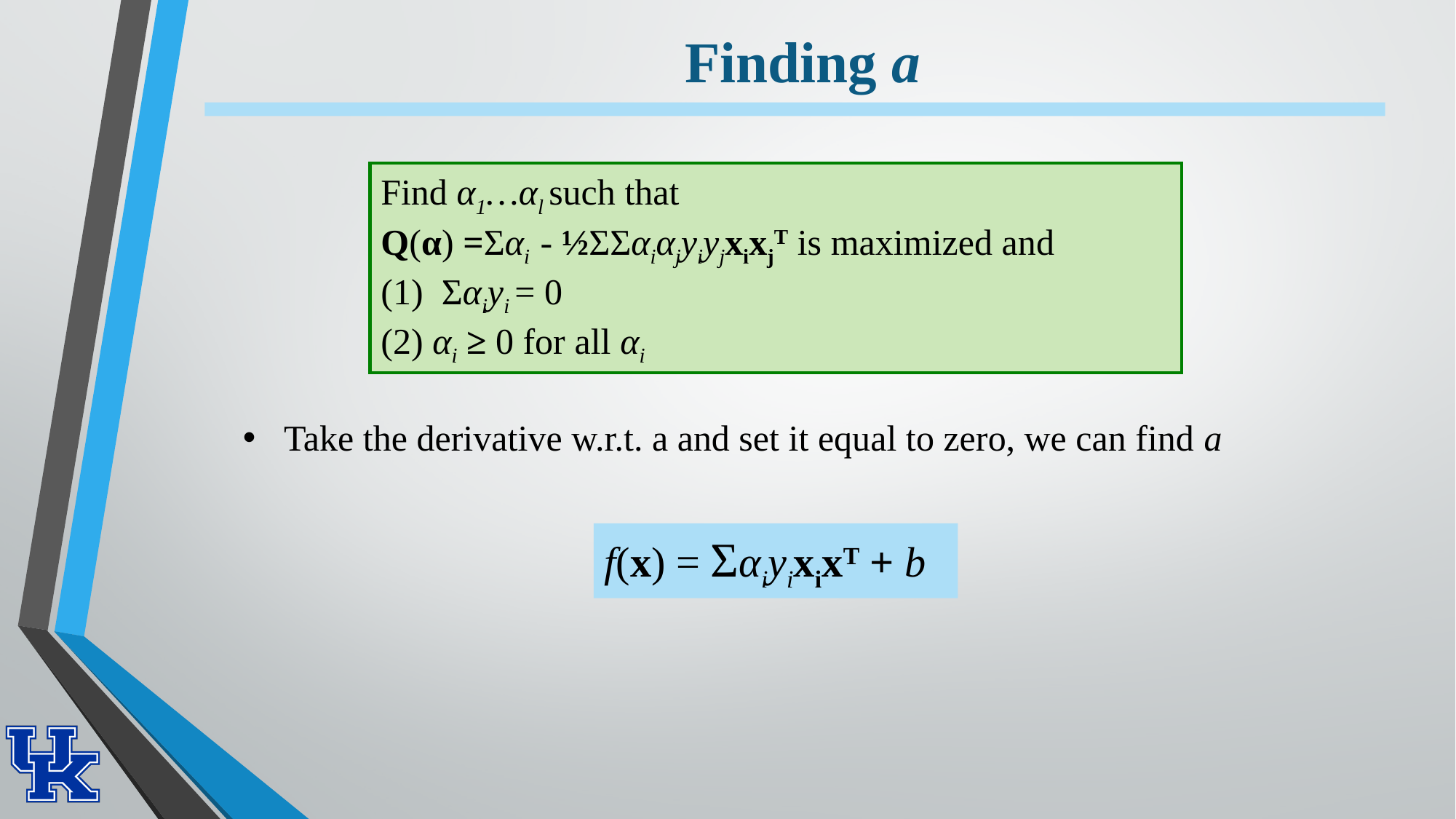

# Finding a
Find α1…αl such that
Q(α) =Σαi  - ½ΣΣαiαjyiyjxixjT is maximized and
(1)  Σαiyi = 0
(2) αi ≥ 0 for all αi
Take the derivative w.r.t. a and set it equal to zero, we can find a
f(x) = ΣαiyixixT + b